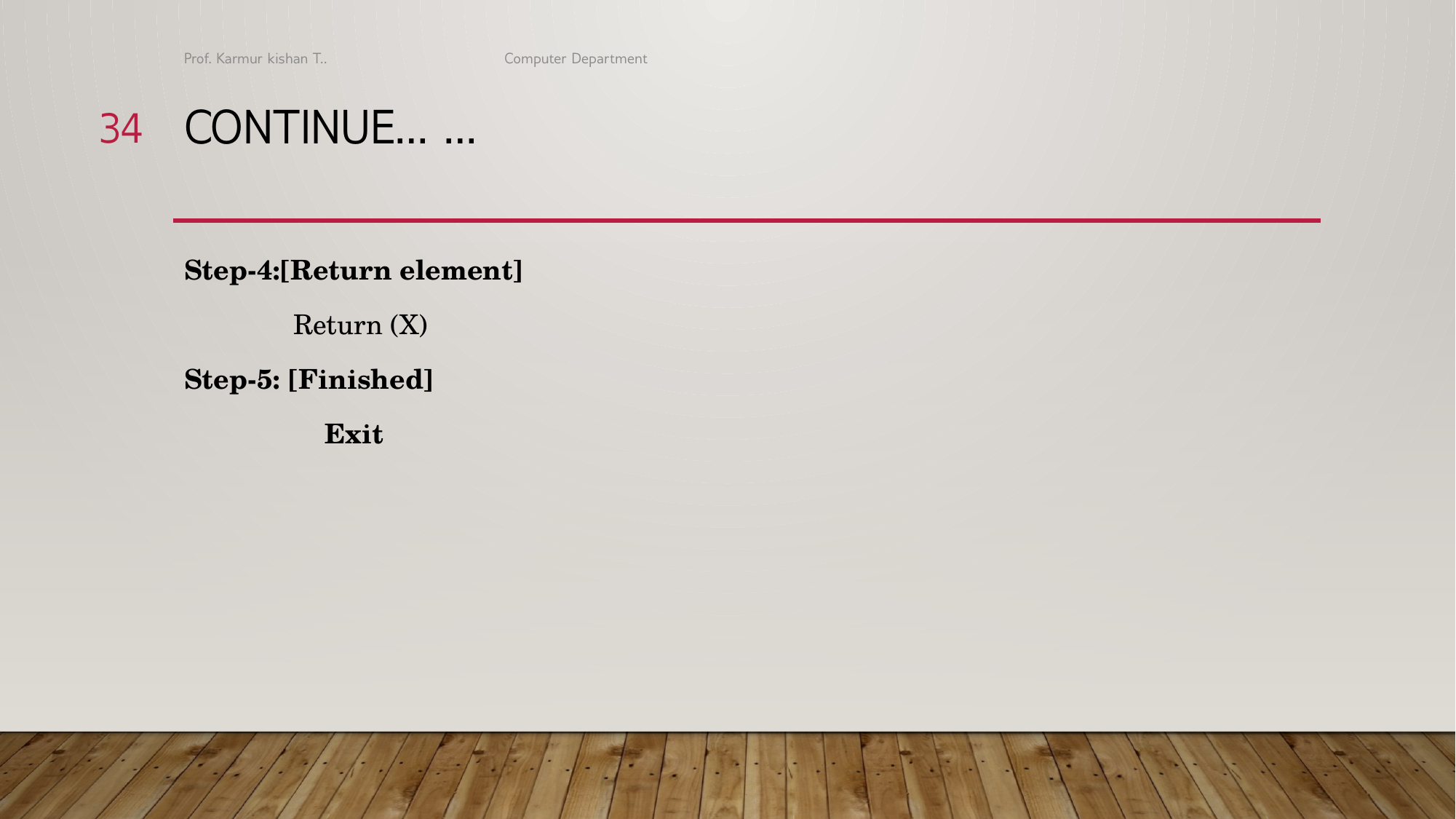

Prof. Karmur kishan T..                                       Computer Department
34
# Continue… …
Step-4:[Return element]
	Return (X)
Step-5: [Finished]
	    Exit